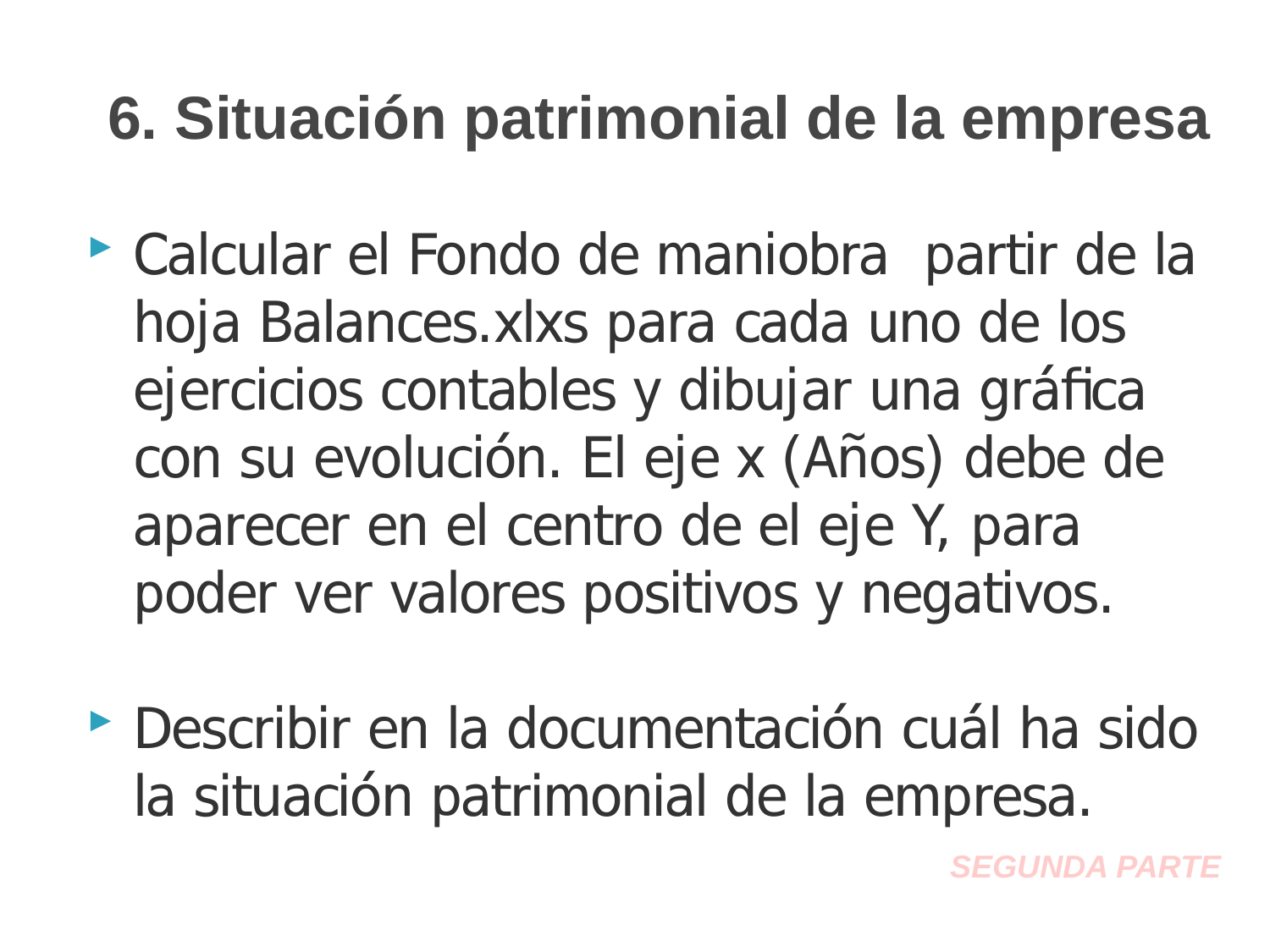

# 6. Situación patrimonial de la empresa
Calcular el Fondo de maniobra  partir de la hoja Balances.xlxs para cada uno de los ejercicios contables y dibujar una gráfica con su evolución. El eje x (Años) debe de aparecer en el centro de el eje Y, para poder ver valores positivos y negativos.

Describir en la documentación cuál ha sido la situación patrimonial de la empresa.
SEGUNDA PARTE